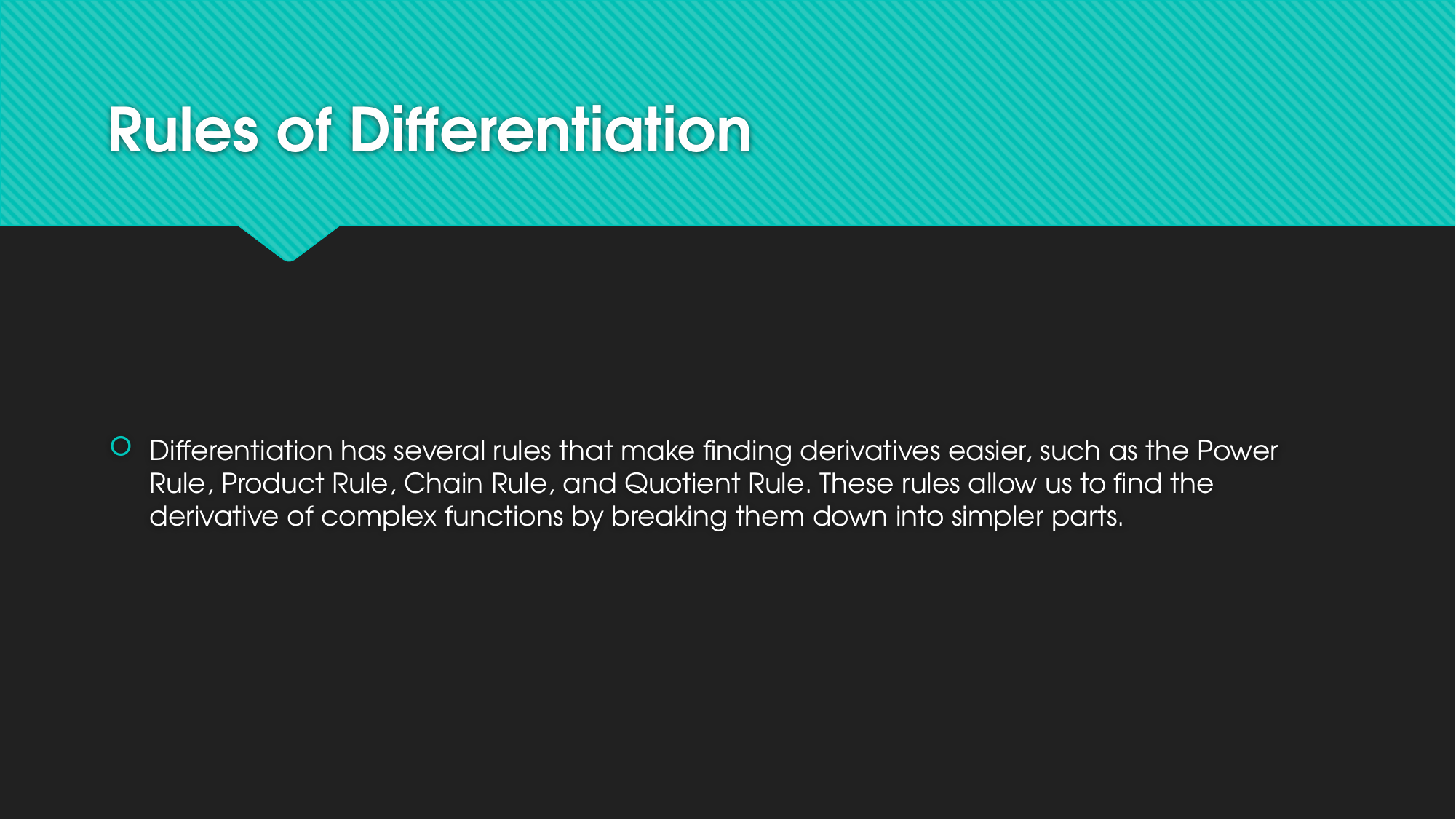

# Rules of Differentiation
Differentiation has several rules that make finding derivatives easier, such as the Power Rule, Product Rule, Chain Rule, and Quotient Rule. These rules allow us to find the derivative of complex functions by breaking them down into simpler parts.